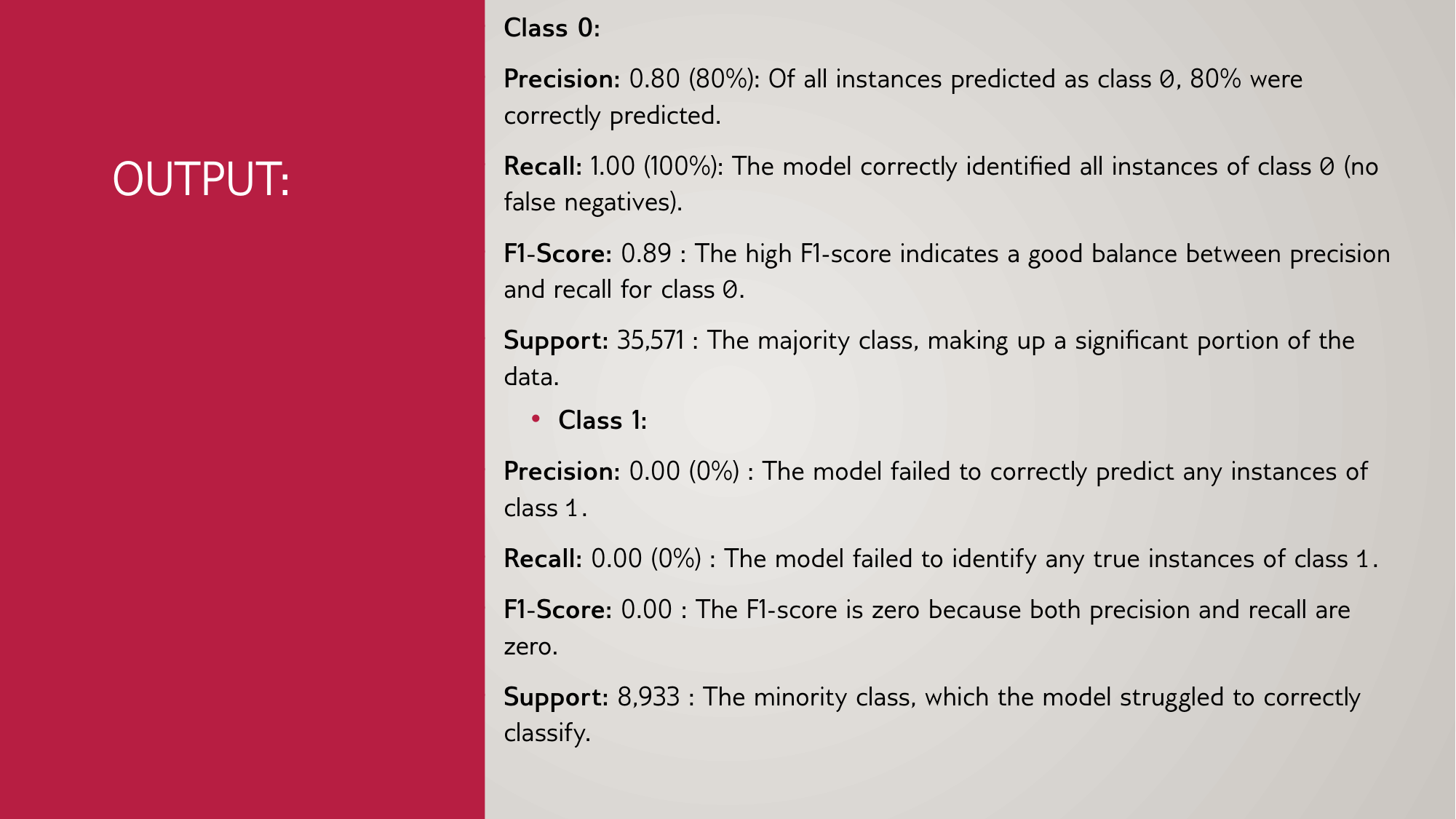

Class 0:
Precision: 0.80 (80%): Of all instances predicted as class 0, 80% were correctly predicted.
Recall: 1.00 (100%): The model correctly identified all instances of class 0 (no false negatives).
F1-Score: 0.89 : The high F1-score indicates a good balance between precision and recall for class 0.
Support: 35,571 : The majority class, making up a significant portion of the data.
Class 1:
Precision: 0.00 (0%) : The model failed to correctly predict any instances of class 1.
Recall: 0.00 (0%) : The model failed to identify any true instances of class 1.
F1-Score: 0.00 : The F1-score is zero because both precision and recall are zero.
Support: 8,933 : The minority class, which the model struggled to correctly classify.

# Output: